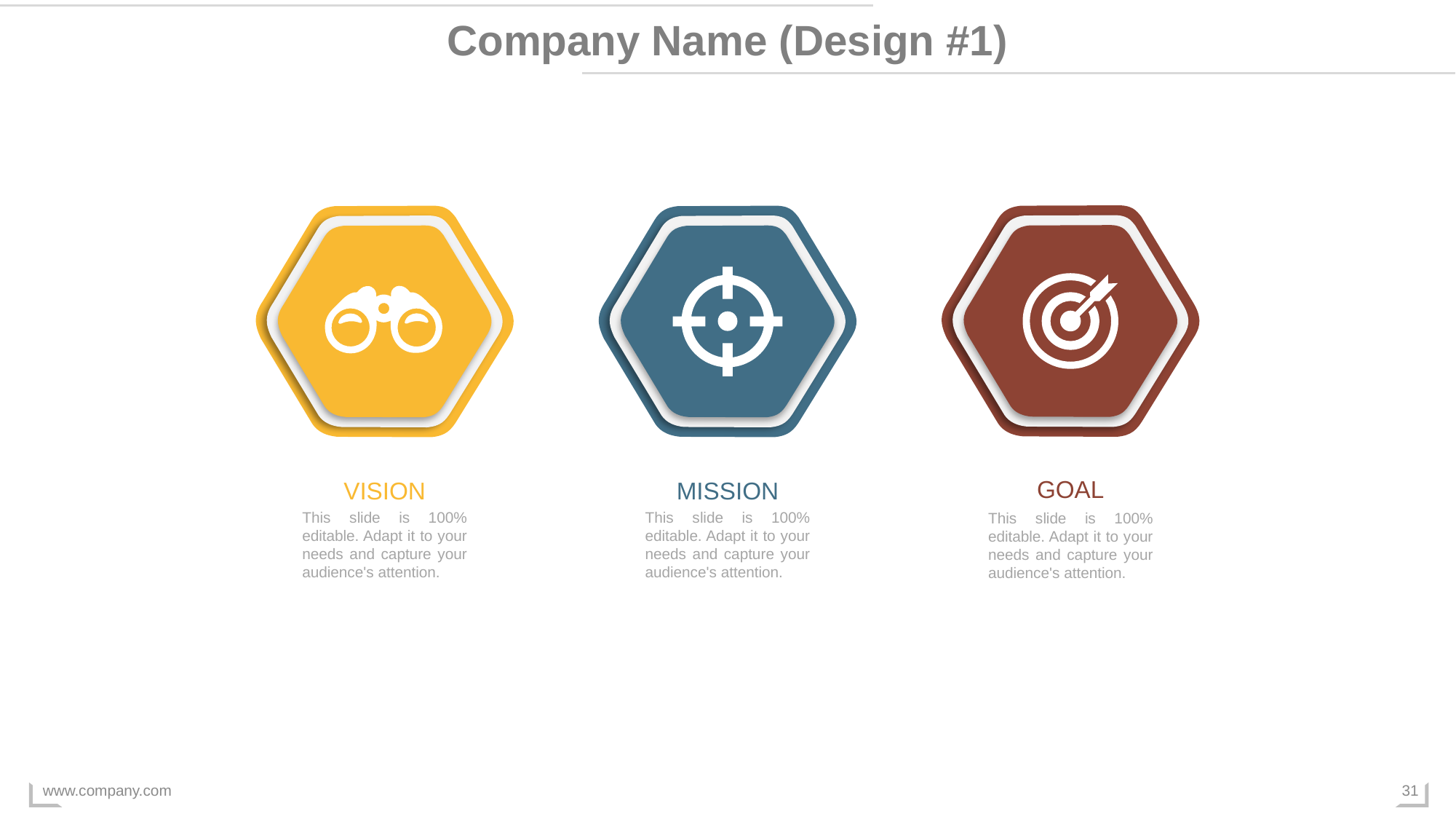

Company Name (Design #1)

GOAL
This slide is 100% editable. Adapt it to your needs and capture your audience's attention.

MISSION
This slide is 100% editable. Adapt it to your needs and capture your audience's attention.

VISION
This slide is 100% editable. Adapt it to your needs and capture your audience's attention.
www.company.com
31